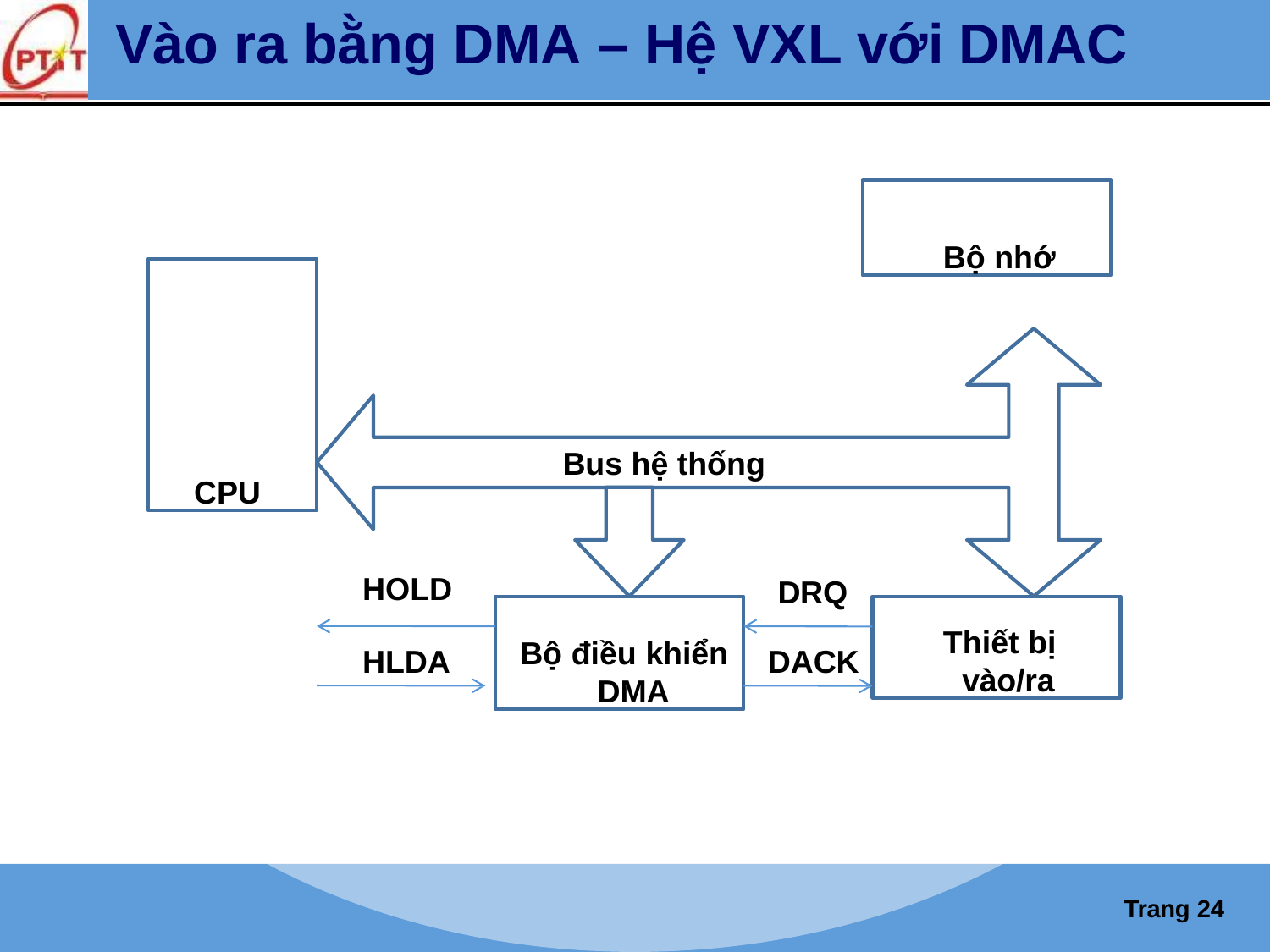

# Vào ra bằng DMA – Hệ VXL với DMAC

Bộ nhớ

CPU

Bus hệ thống
HOLD
DRQ

Bộ điều khiển  DMA

Thiết bị  vào/ra

HLDA
DACK
Trang 24